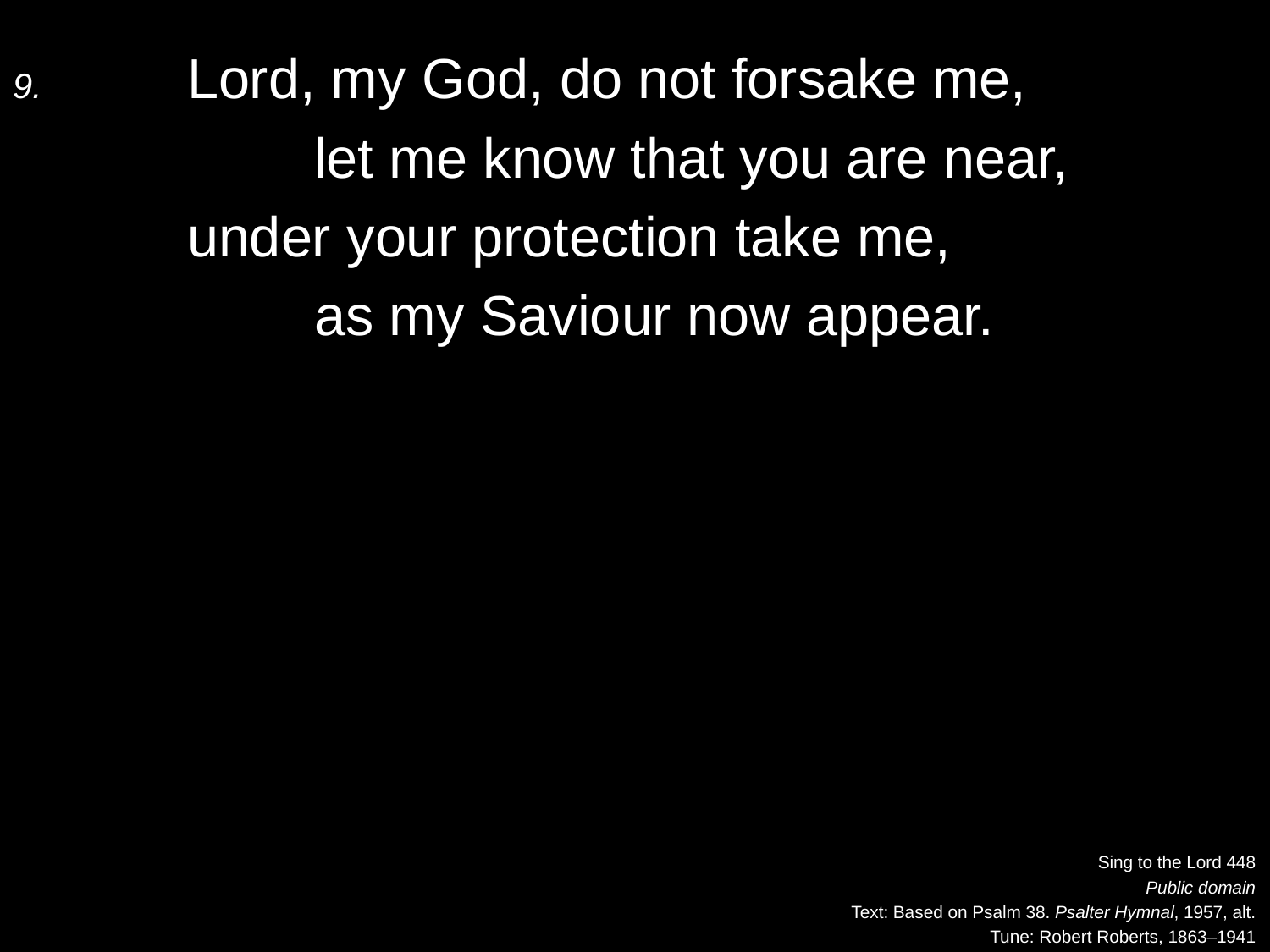

9.	Lord, my God, do not forsake me,
		let me know that you are near,
	under your protection take me,
		as my Saviour now appear.
Sing to the Lord 448
Public domain
Text: Based on Psalm 38. Psalter Hymnal, 1957, alt.
Tune: Robert Roberts, 1863–1941